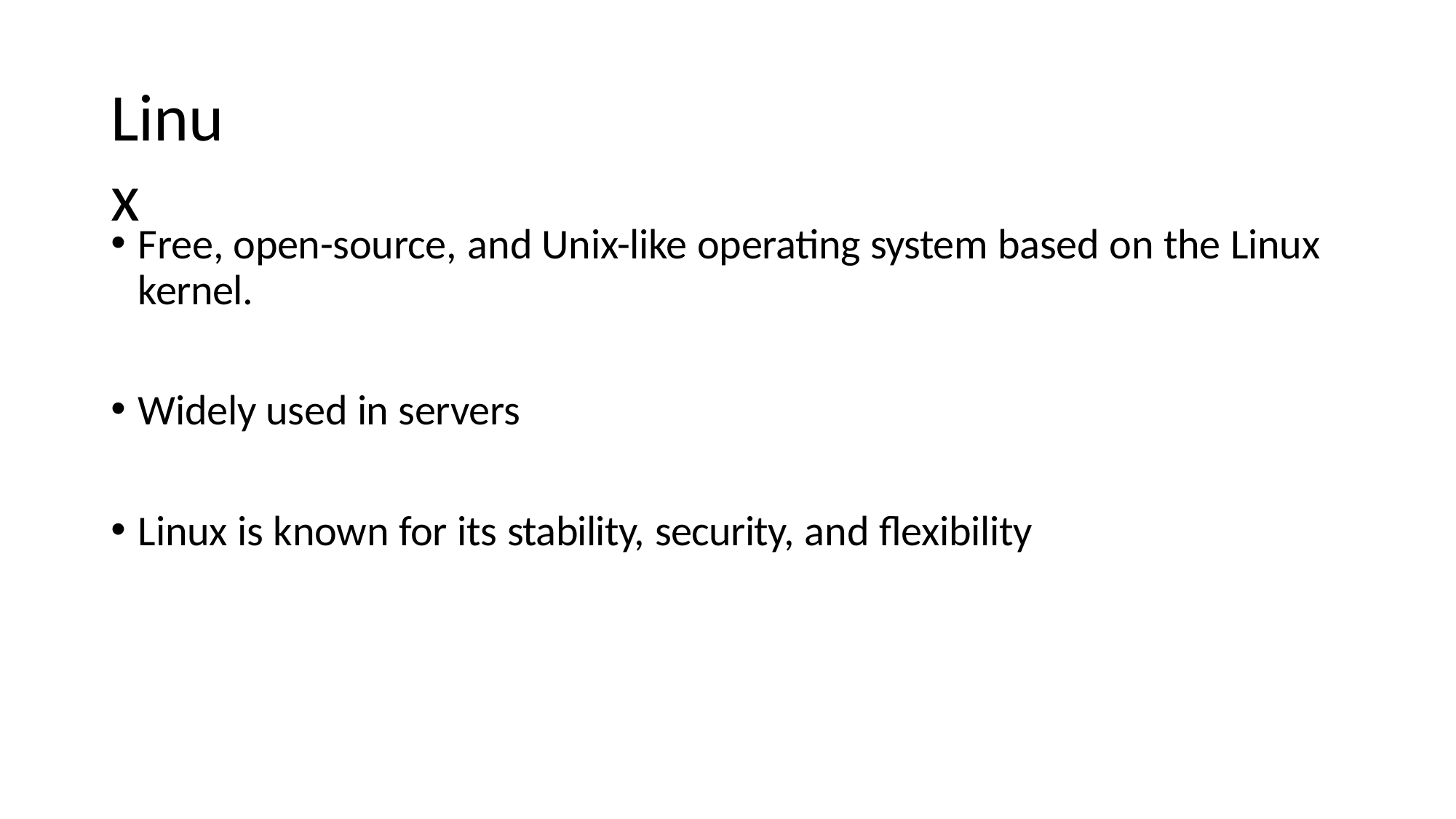

# Linux
Free, open-source, and Unix-like operating system based on the Linux  kernel.

Widely used in servers

Linux is known for its stability, security, and flexibility